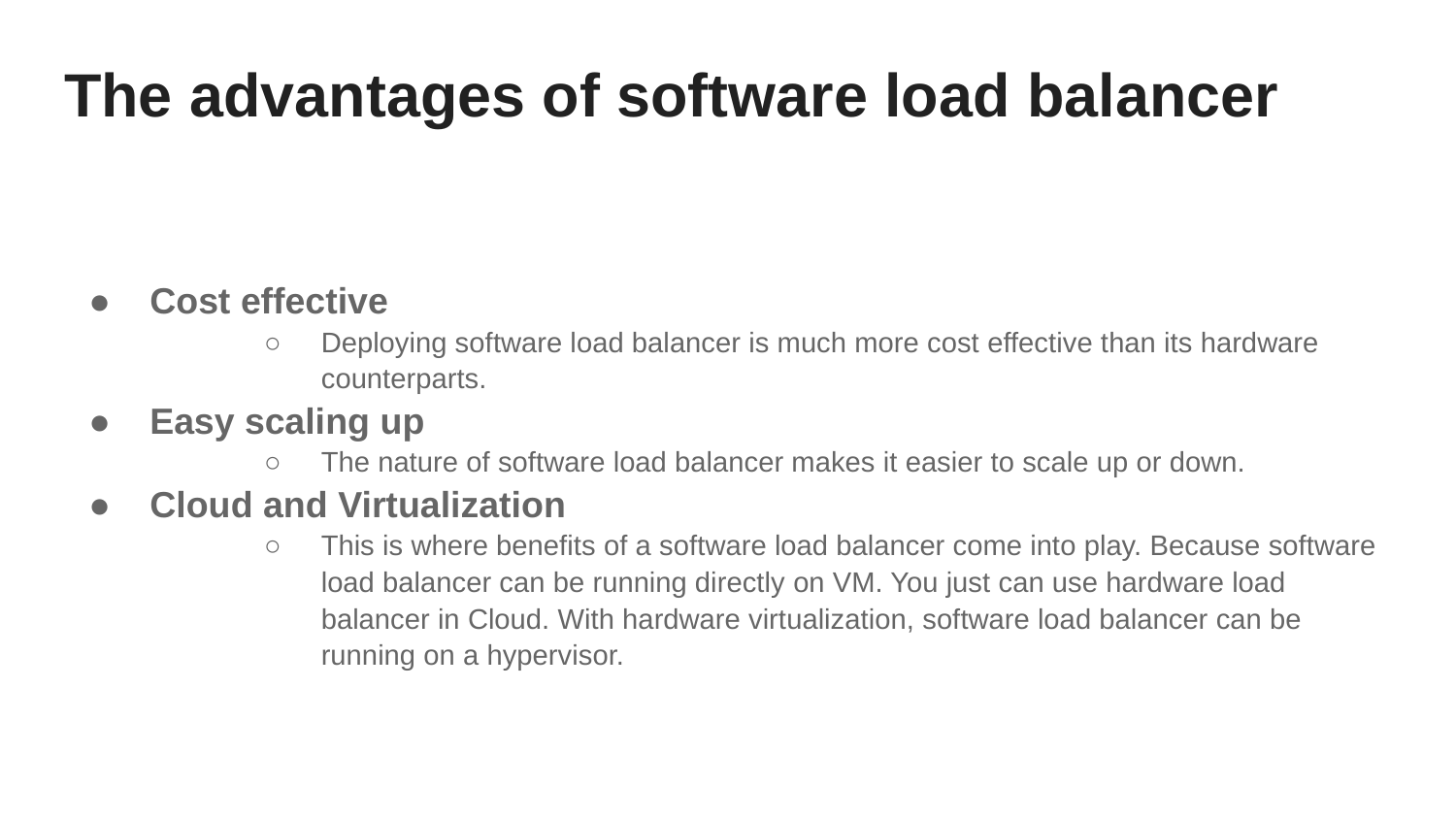

# The advantages of software load balancer

Cost effective
Deploying software load balancer is much more cost effective than its hardware counterparts.
Easy scaling up
The nature of software load balancer makes it easier to scale up or down.
Cloud and Virtualization
This is where benefits of a software load balancer come into play. Because software load balancer can be running directly on VM. You just can use hardware load balancer in Cloud. With hardware virtualization, software load balancer can be running on a hypervisor.